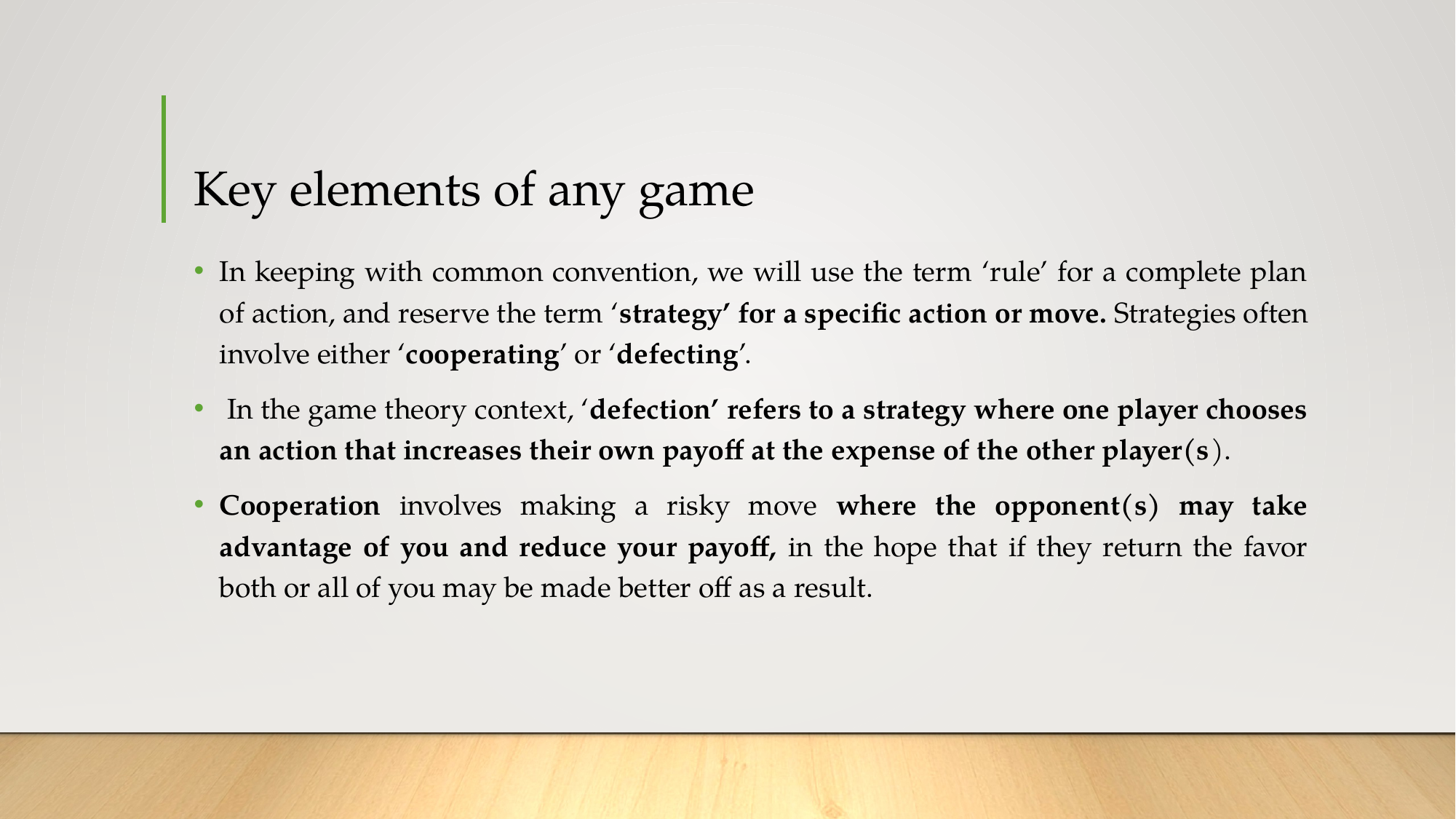

# Key elements of any game
In keeping with common convention, we will use the term ‘rule’ for a complete plan of action, and reserve the term ‘strategy’ for a specific action or move. Strategies often involve either ‘cooperating’ or ‘defecting’.
 In the game theory context, ‘defection’ refers to a strategy where one player chooses an action that increases their own payoff at the expense of the other player(s).
Cooperation involves making a risky move where the opponent(s) may take advantage of you and reduce your payoff, in the hope that if they return the favor both or all of you may be made better off as a result.